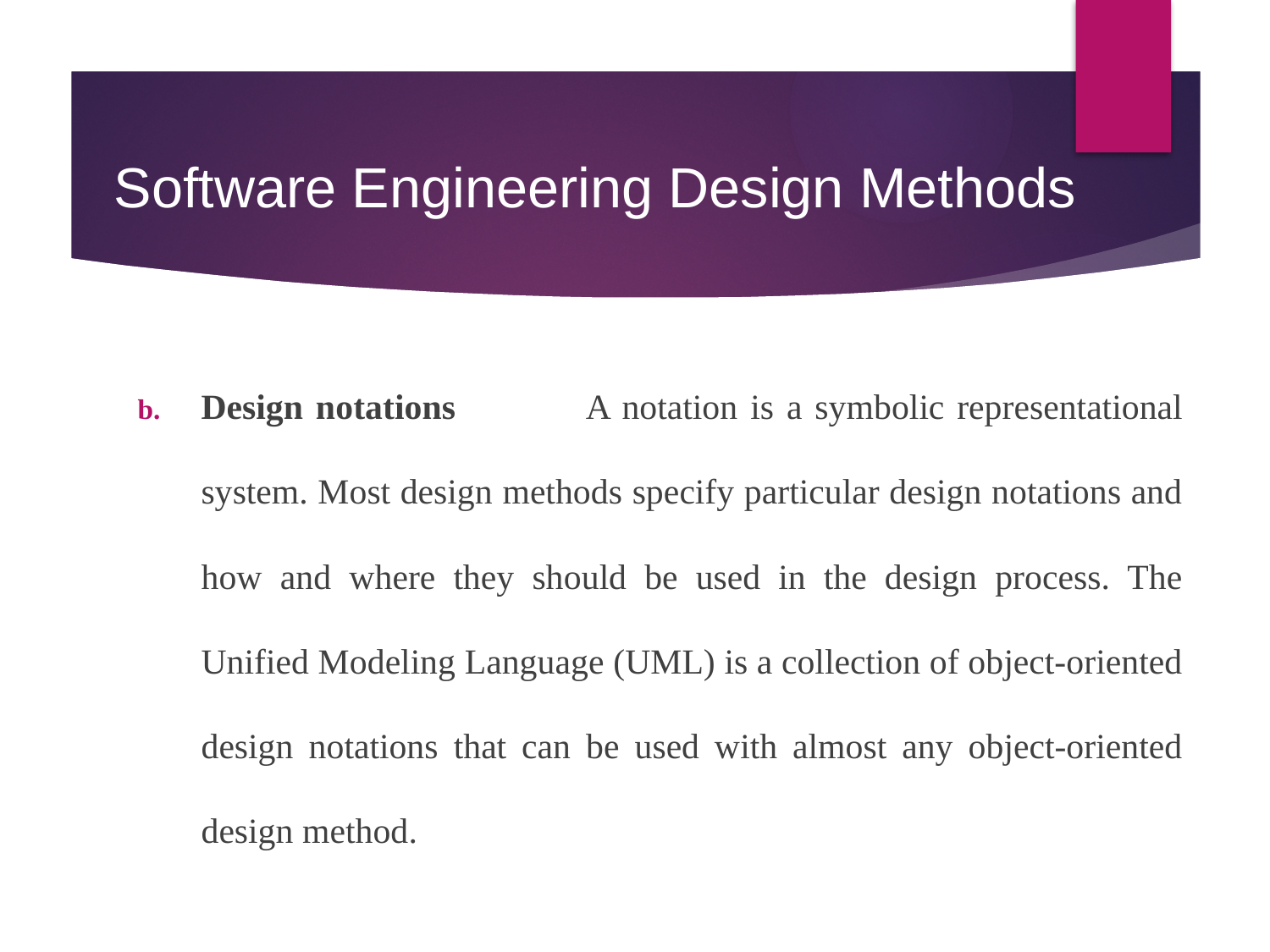

Software Engineering Design Methods
Design notations		A notation is a symbolic representational system. Most design methods specify particular design notations and how and where they should be used in the design process. The Unified Modeling Language (UML) is a collection of object-oriented design notations that can be used with almost any object-oriented design method.